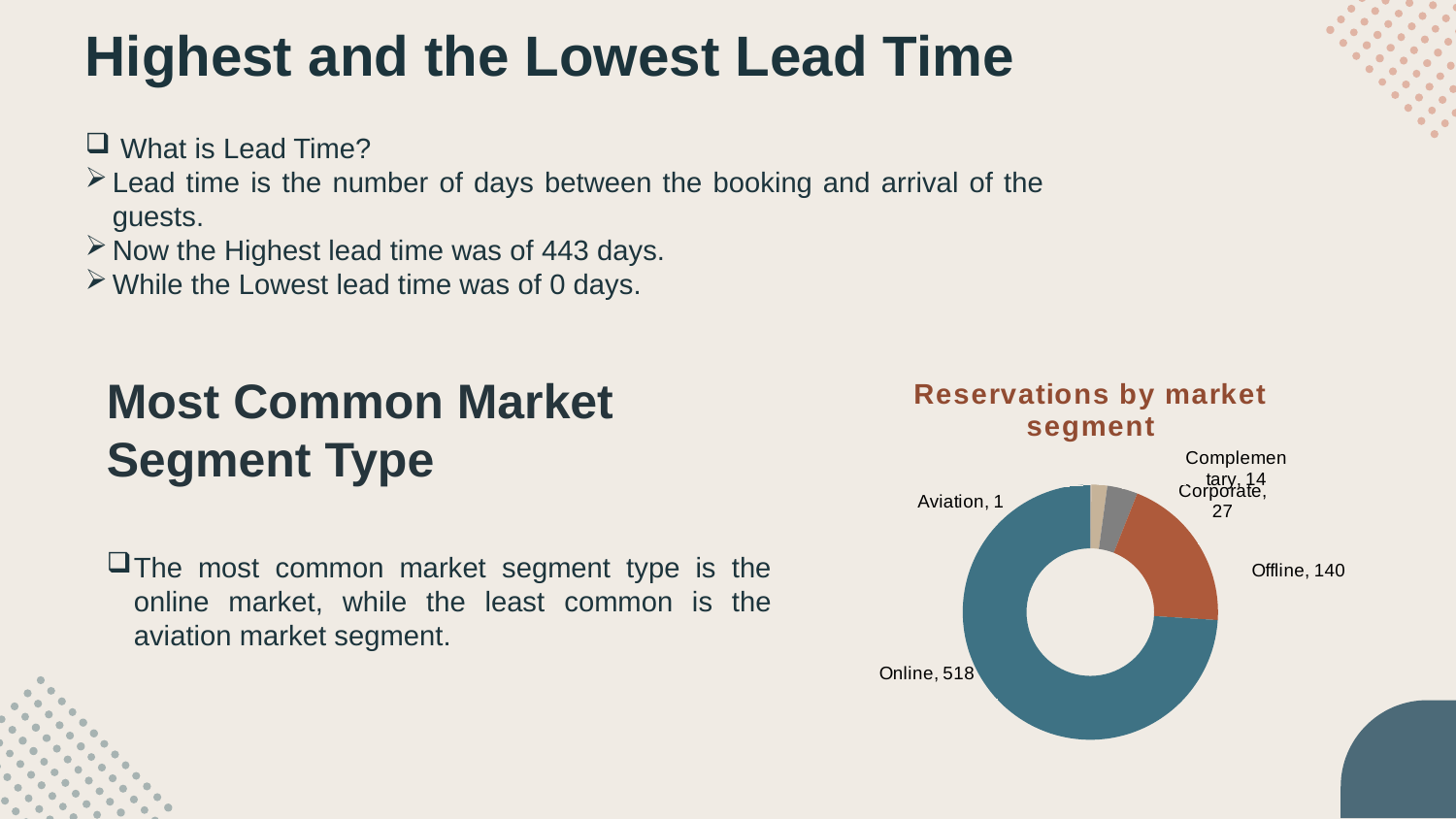

Highest and the Lowest Lead Time
 What is Lead Time?
Lead time is the number of days between the booking and arrival of the guests.
Now the Highest lead time was of 443 days.
While the Lowest lead time was of 0 days.

### Chart: Reservations by market segment

| Category | Total |
|---|---|
| Aviation | 1.0 |
| Complementary | 14.0 |
| Corporate | 27.0 |
| Offline | 140.0 |
| Online | 518.0 |
Most Common Market Segment Type
The most common market segment type is the online market, while the least common is the aviation market segment.